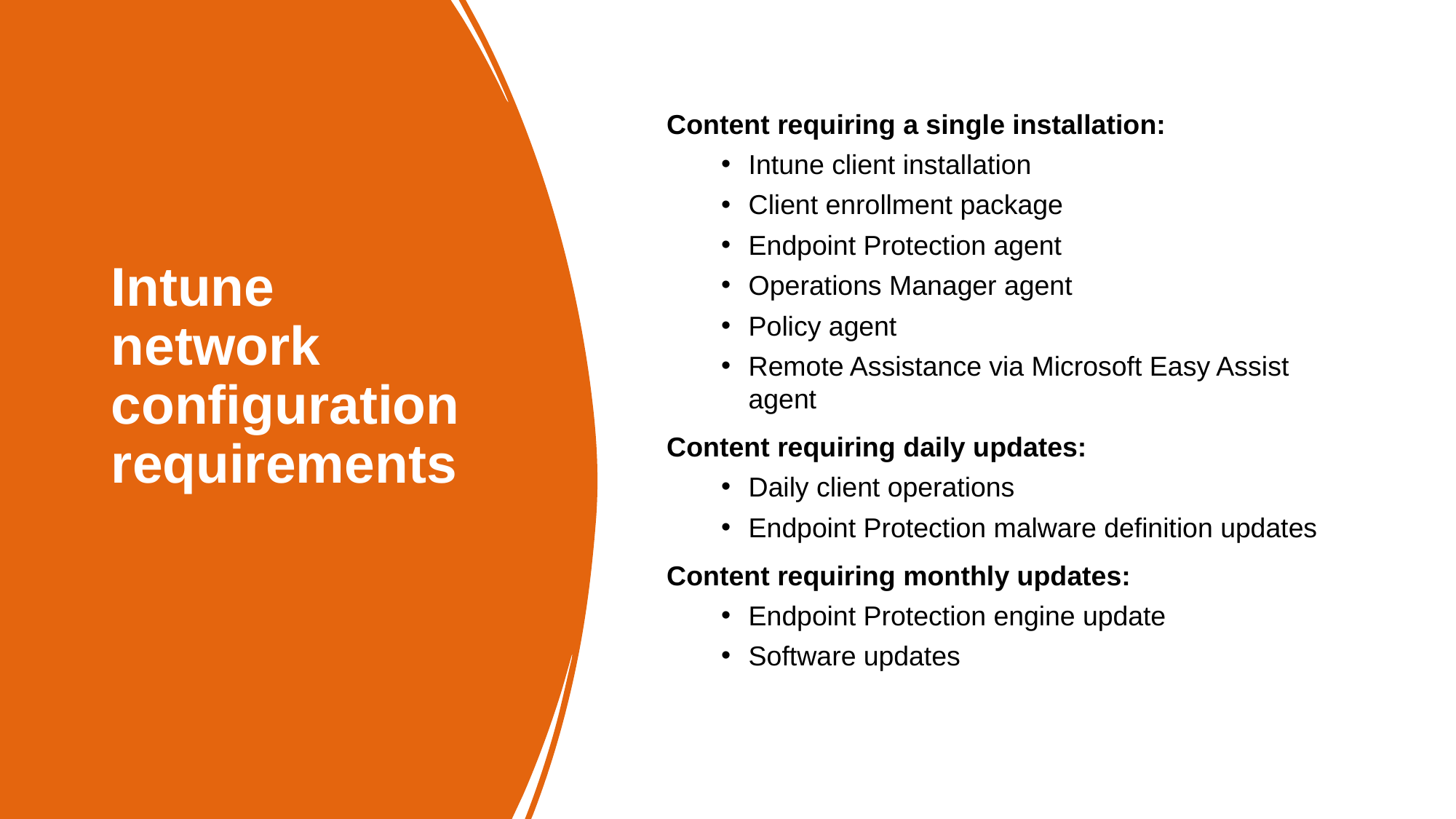

# Intune network configuration requirements
Content requiring a single installation:
Intune client installation
Client enrollment package
Endpoint Protection agent
Operations Manager agent
Policy agent
Remote Assistance via Microsoft Easy Assist agent
Content requiring daily updates:
Daily client operations
Endpoint Protection malware definition updates
Content requiring monthly updates:
Endpoint Protection engine update
Software updates